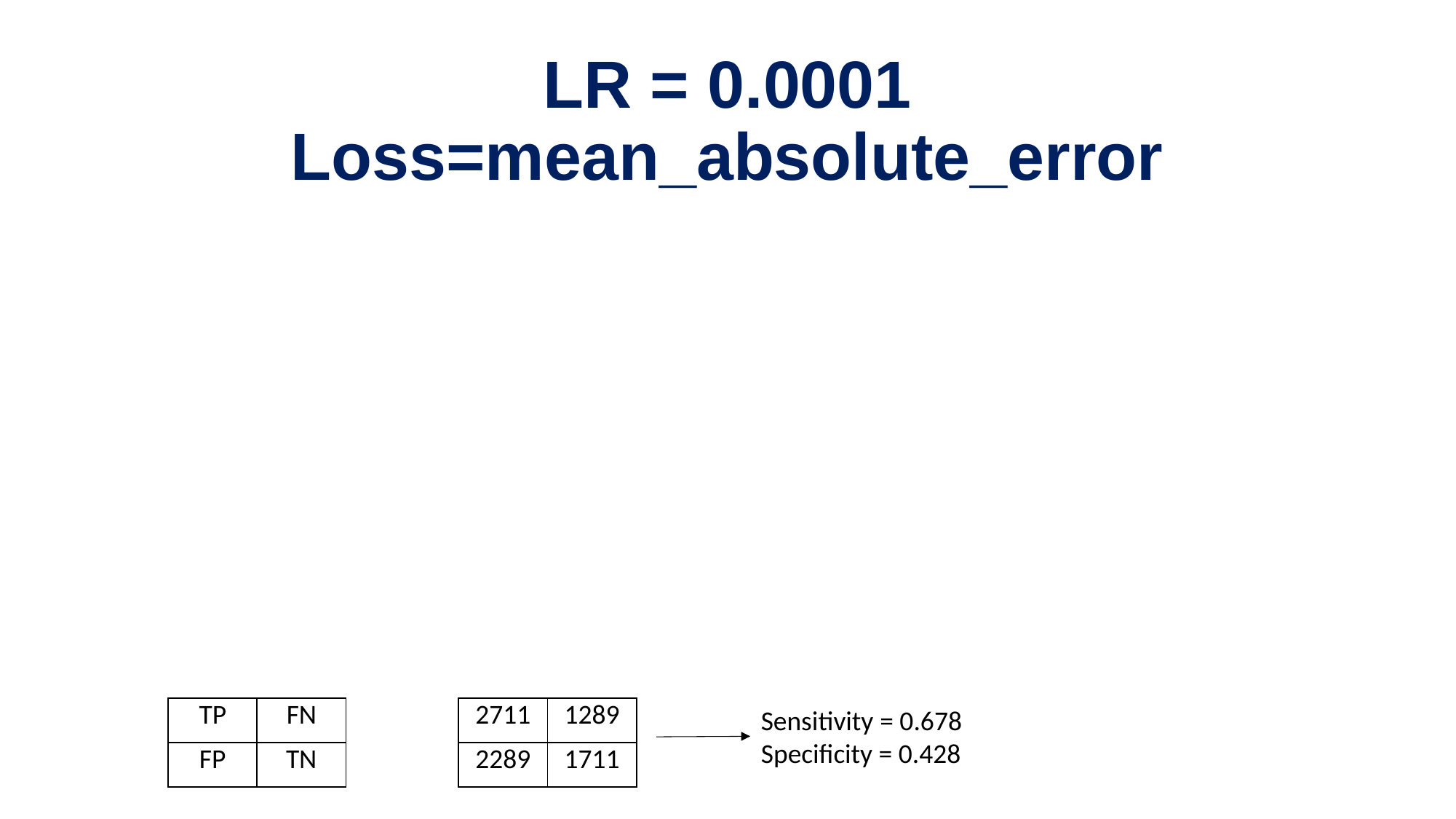

# LR = 0.0001 Loss=mean_absolute_error
| TP | FN |
| --- | --- |
| FP | TN |
| 2711 | 1289 |
| --- | --- |
| 2289 | 1711 |
Sensitivity = 0.678
Specificity = 0.428